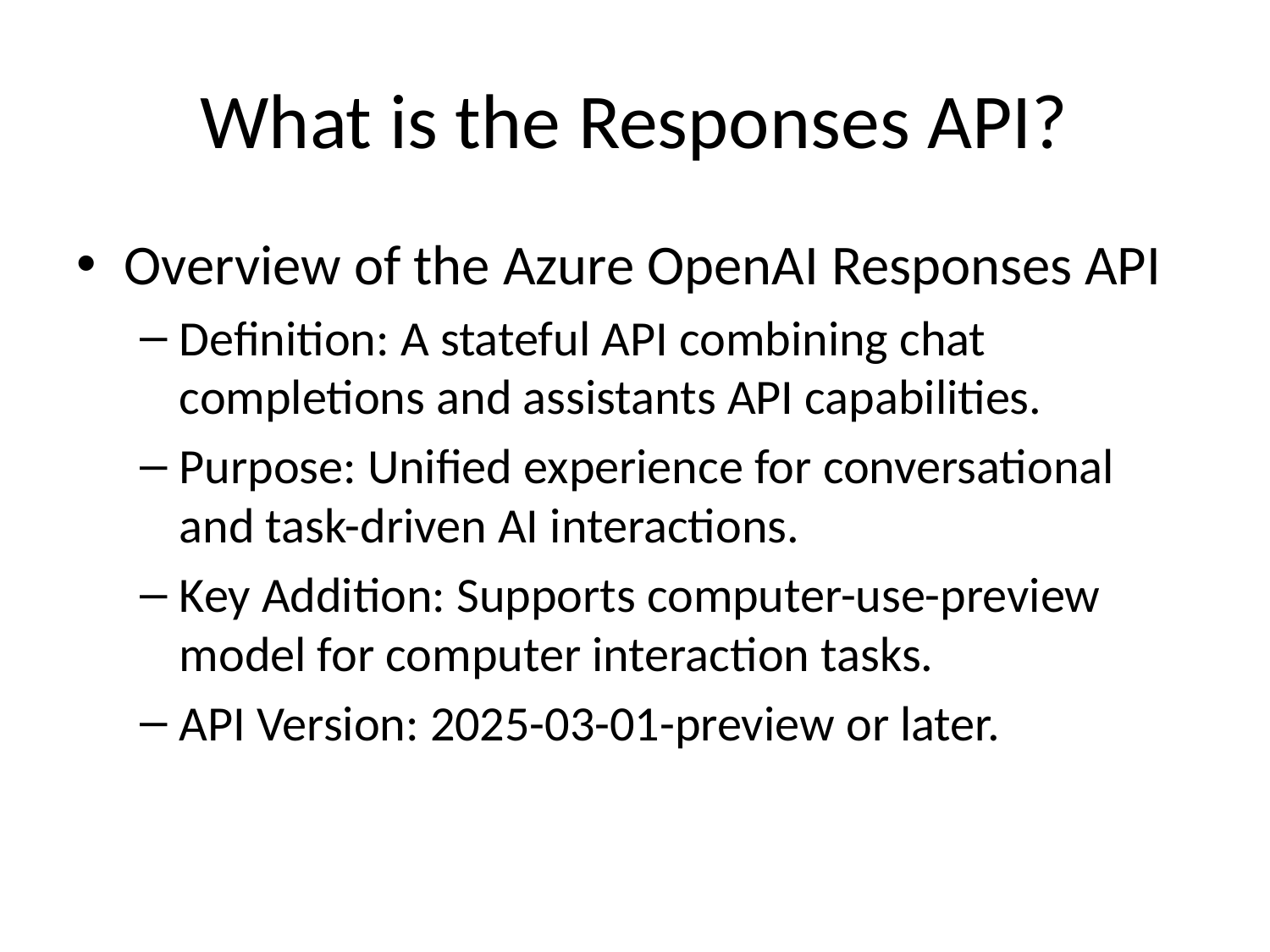

# What is the Responses API?
Overview of the Azure OpenAI Responses API
Definition: A stateful API combining chat completions and assistants API capabilities.
Purpose: Unified experience for conversational and task-driven AI interactions.
Key Addition: Supports computer-use-preview model for computer interaction tasks.
API Version: 2025-03-01-preview or later.